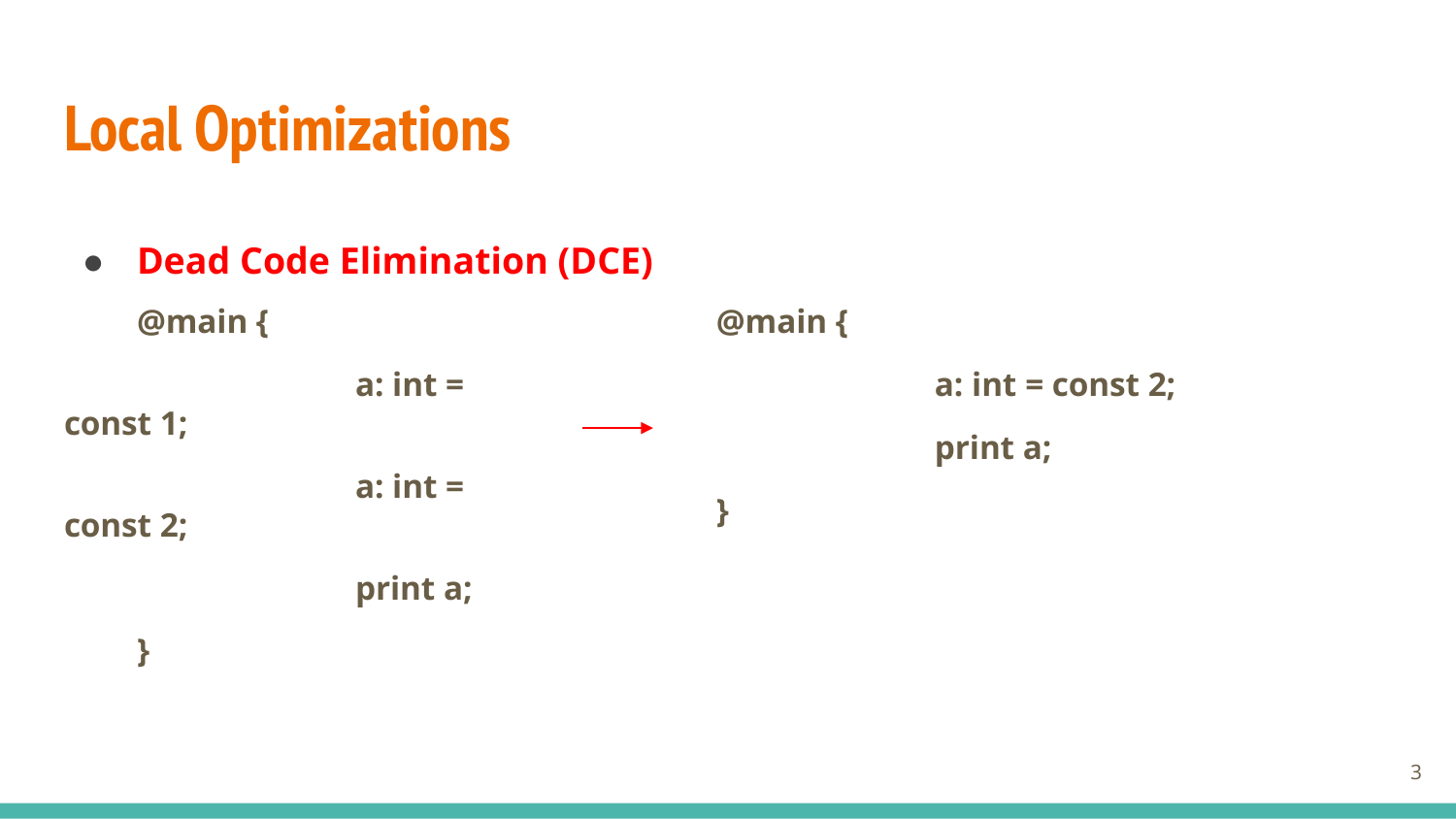

# Local Optimizations
Dead Code Elimination (DCE)
@main {
		a: int = const 1;
		a: int = const 2;
		print a;
}
@main {
		a: int = const 2;
		print a;
}
3